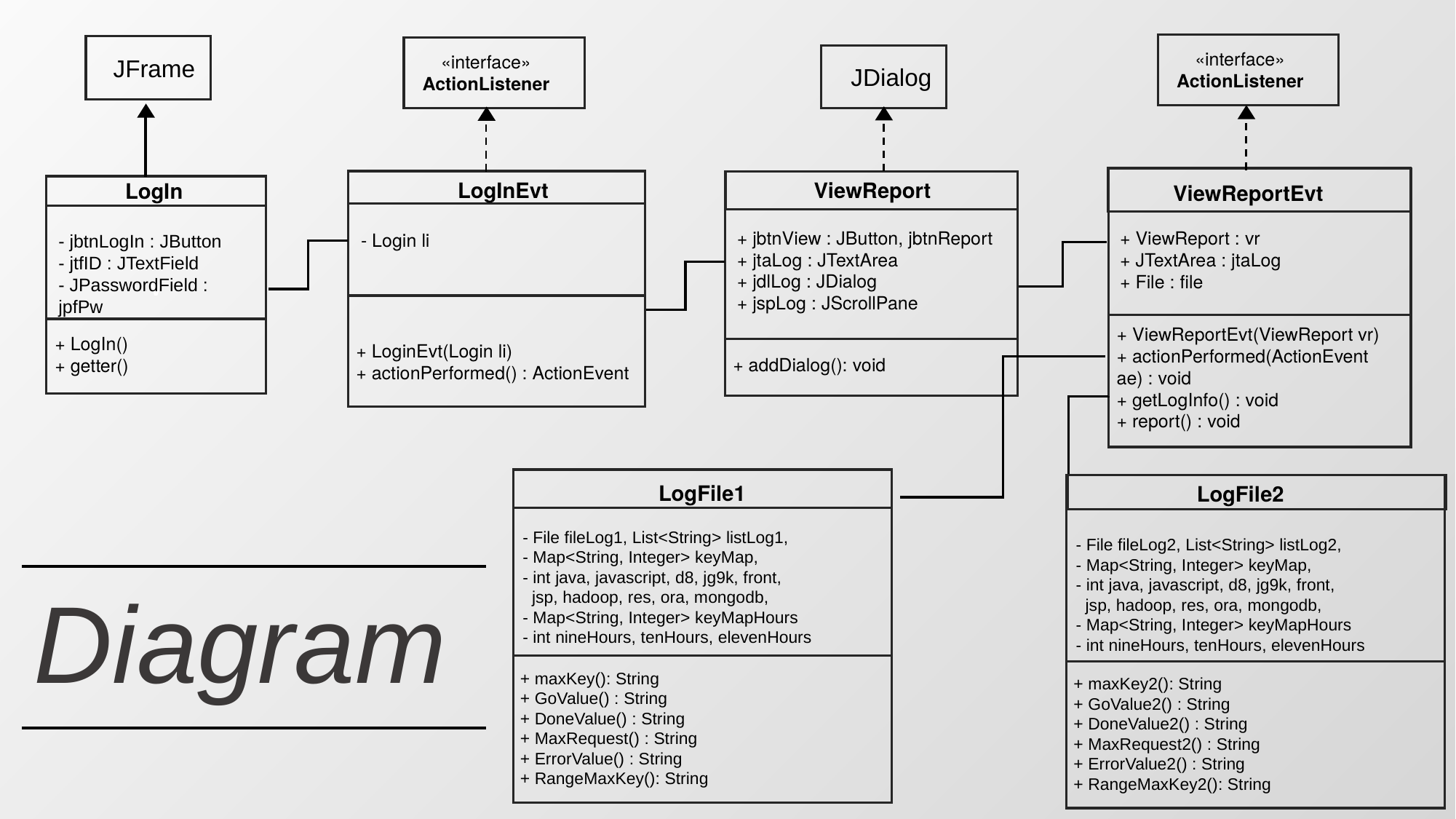

«interface»
ActionListener

ViewReportEvt

+ ViewReport : vr 
+ JTextArea : jtaLog
+ File : file

+ ViewReportEvt(ViewReport vr)
+ actionPerformed(ActionEvent ae) : void
+ getLogInfo() : void
+ report() : void

JFrame
LogIn

v
- jbtnLogIn : JButton
- jtfID : JTextField
- JPasswordField : jpfPw

+ LogIn()
+ getter()

«interface»
ActionListener

LogInEvt

- Login li

+ LoginEvt(Login li)
+ actionPerformed() : ActionEvent

JDialog

ViewReport
+ jbtnView : JButton, jbtnReport
+ jtaLog : JTextArea
+ jdlLog : JDialog
+ jspLog : JScrollPane

+ addDialog(): void

LogFile1
- File fileLog1, List<String> listLog1, 
- Map<String, Integer> keyMap,
- int java, javascript, d8, jg9k, front, 
  jsp, hadoop, res, ora, mongodb,
- Map<String, Integer> keyMapHours
- int nineHours, tenHours, elevenHours

+ maxKey(): String
+ GoValue() : String
+ DoneValue() : String
+ MaxRequest() : String
+ ErrorValue() : String
+ RangeMaxKey(): String

LogFile2
- File fileLog2, List<String> listLog2, 
- Map<String, Integer> keyMap,
- int java, javascript, d8, jg9k, front, 
  jsp, hadoop, res, ora, mongodb,
- Map<String, Integer> keyMapHours
- int nineHours, tenHours, elevenHours

+ maxKey2(): String
+ GoValue2() : String
+ DoneValue2() : String
+ MaxRequest2() : String
+ ErrorValue2() : String
+ RangeMaxKey2(): String

Diagram